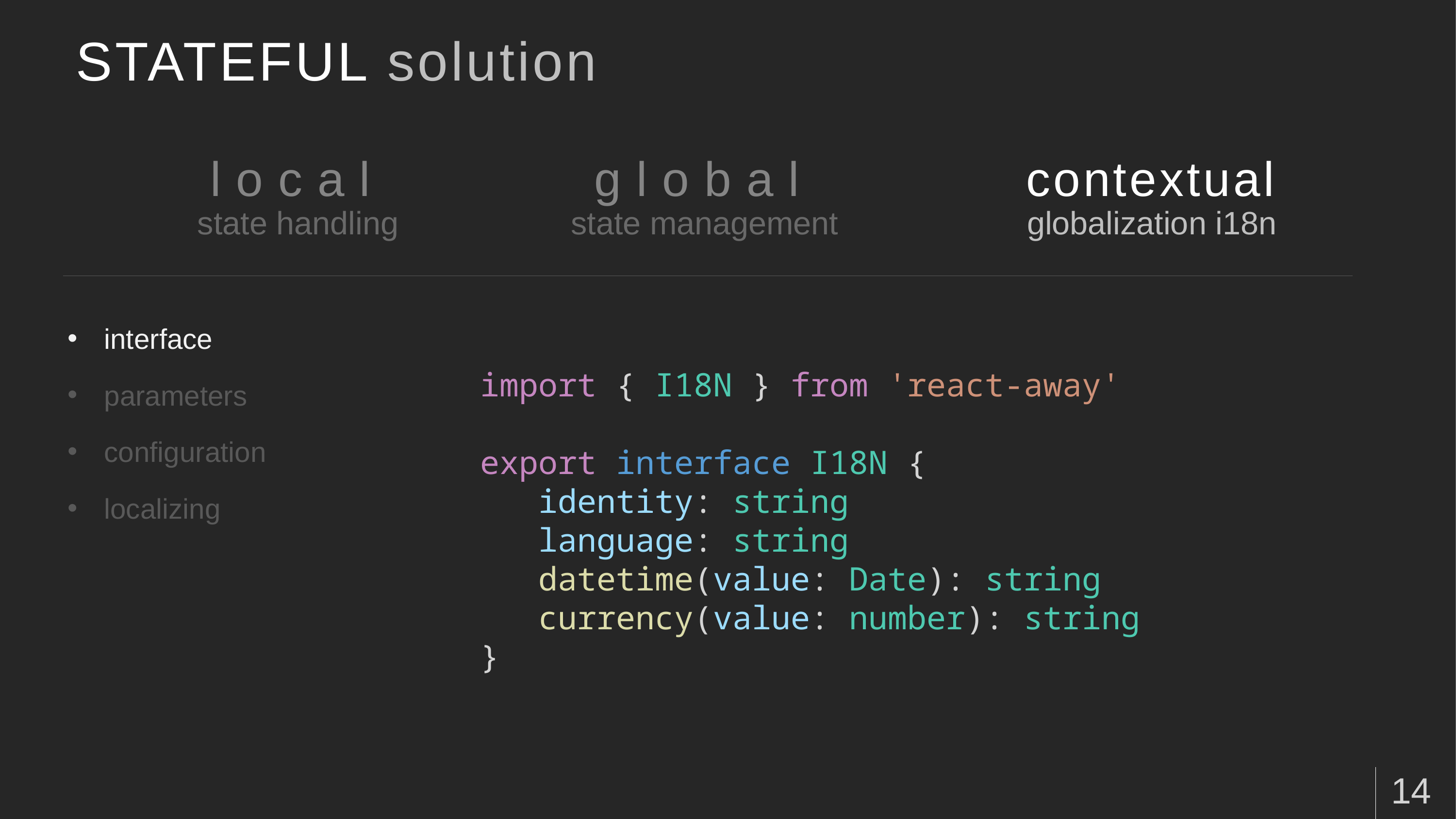

# STATEFUL solution

local
state handling
global
state management

contextual
globalization i18n

interface
parameters
configuration
localizing
import { I18N } from 'react-away'

export interface I18N {
   identity: string
   language: string
   datetime(value: Date): string
   currency(value: number): string
}
14